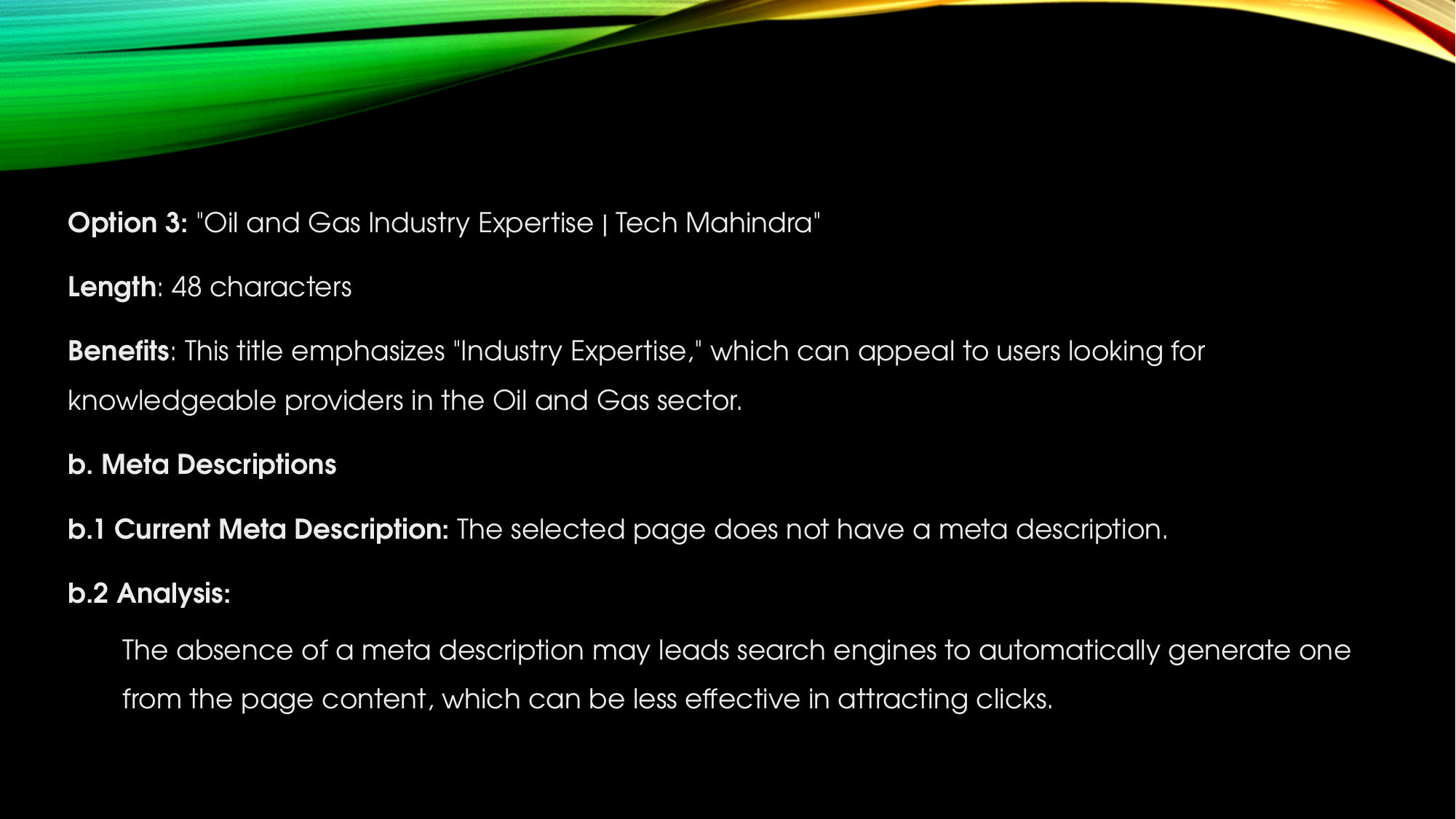

Option 3: "Oil and Gas Industry Expertise | Tech Mahindra"
Length: 48 characters
Benefits: This title emphasizes "Industry Expertise," which can appeal to users looking for knowledgeable providers in the Oil and Gas sector.
b. Meta Descriptions
b.1 Current Meta Description: The selected page does not have a meta description.
b.2 Analysis:
The absence of a meta description may leads search engines to automatically generate one from the page content, which can be less effective in attracting clicks.